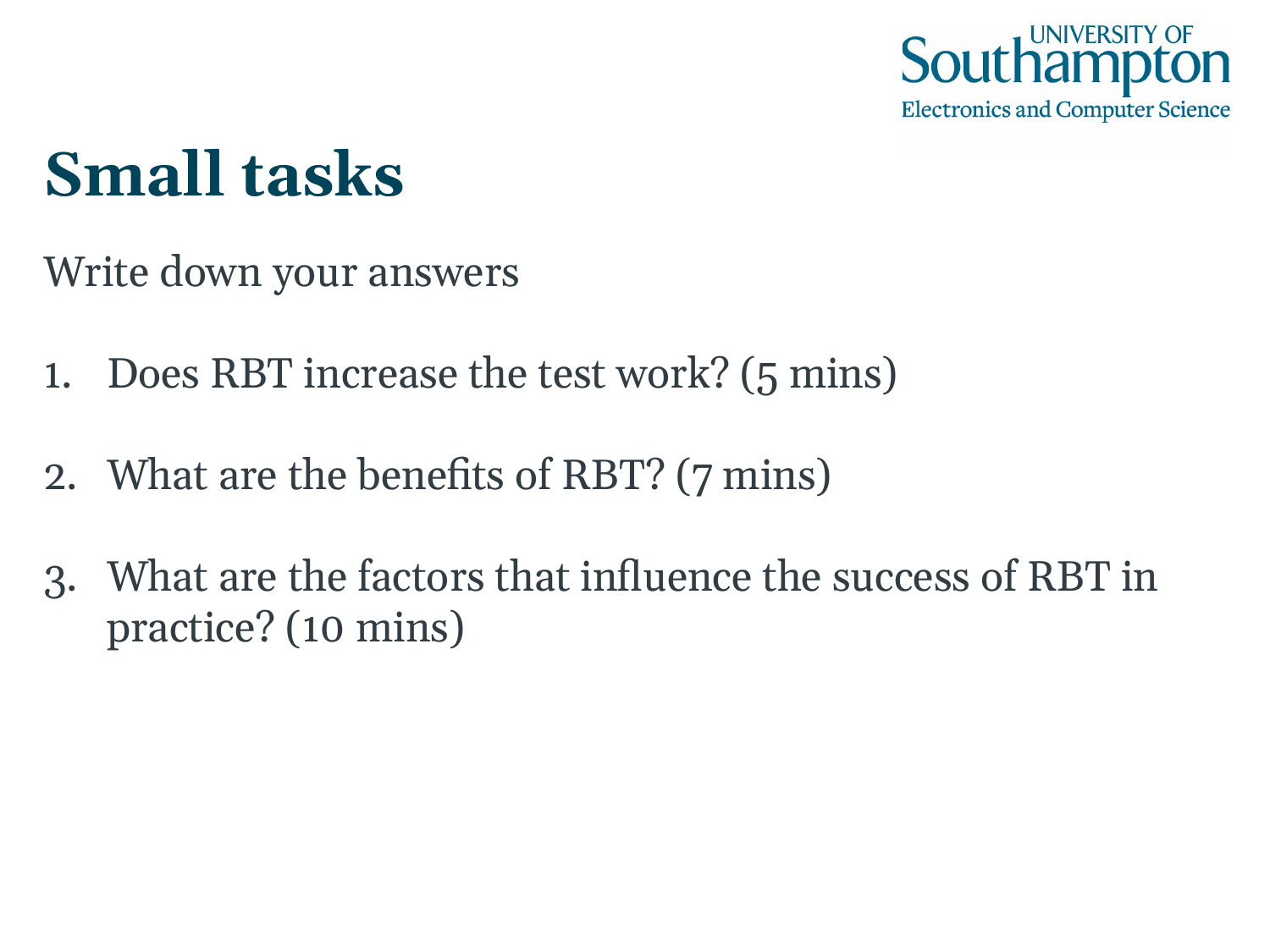

# Small tasks
Write down your answers

Does RBT increase the test work? (5 mins)

What are the benefits of RBT? (7 mins)

What are the factors that influence the success of RBT in practice? (10 mins)